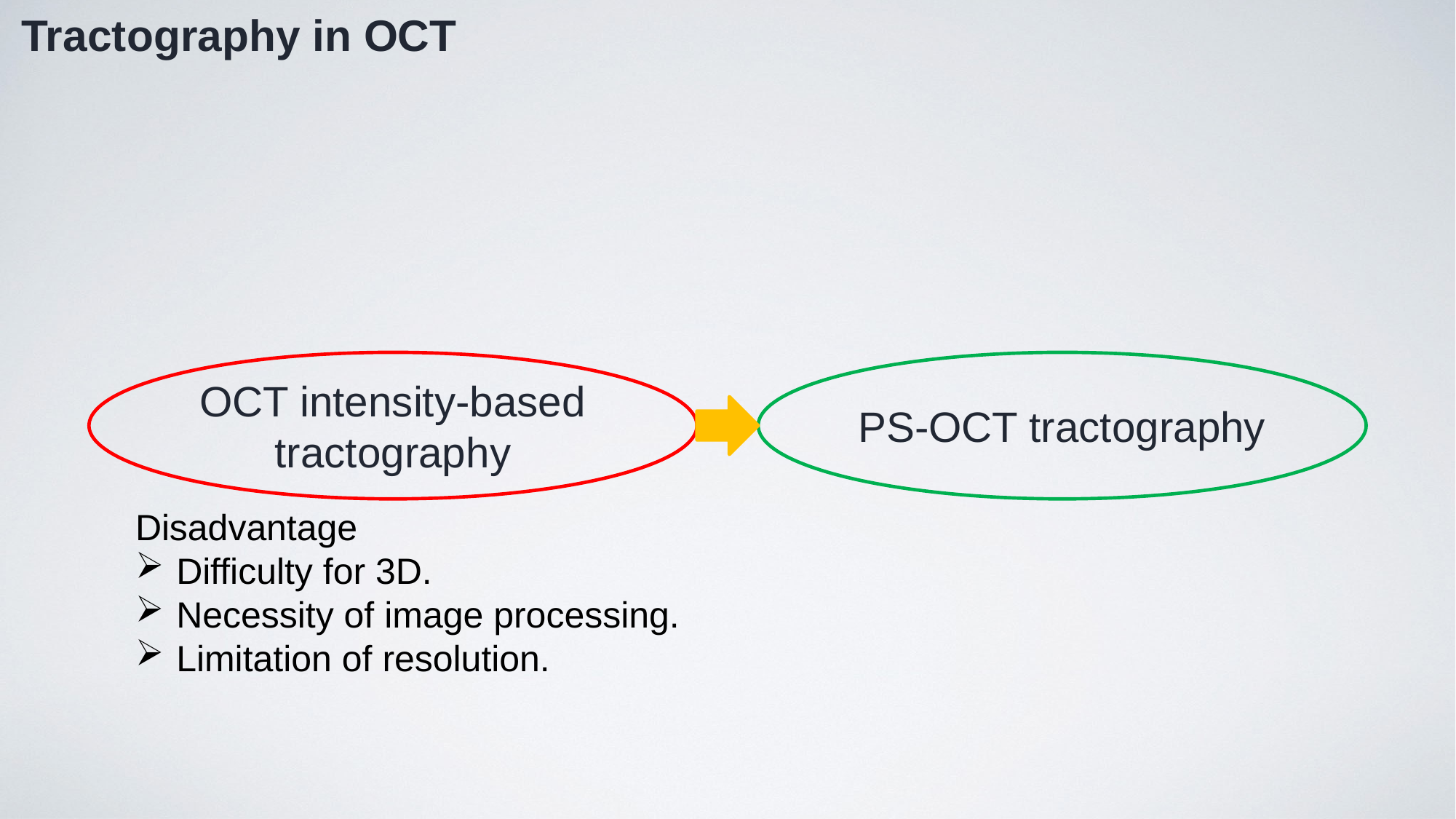

Tractography in OCT
PS-OCT tractography
OCT intensity-based tractography

Disadvantage
Difficulty for 3D.
Necessity of image processing.
Limitation of resolution.